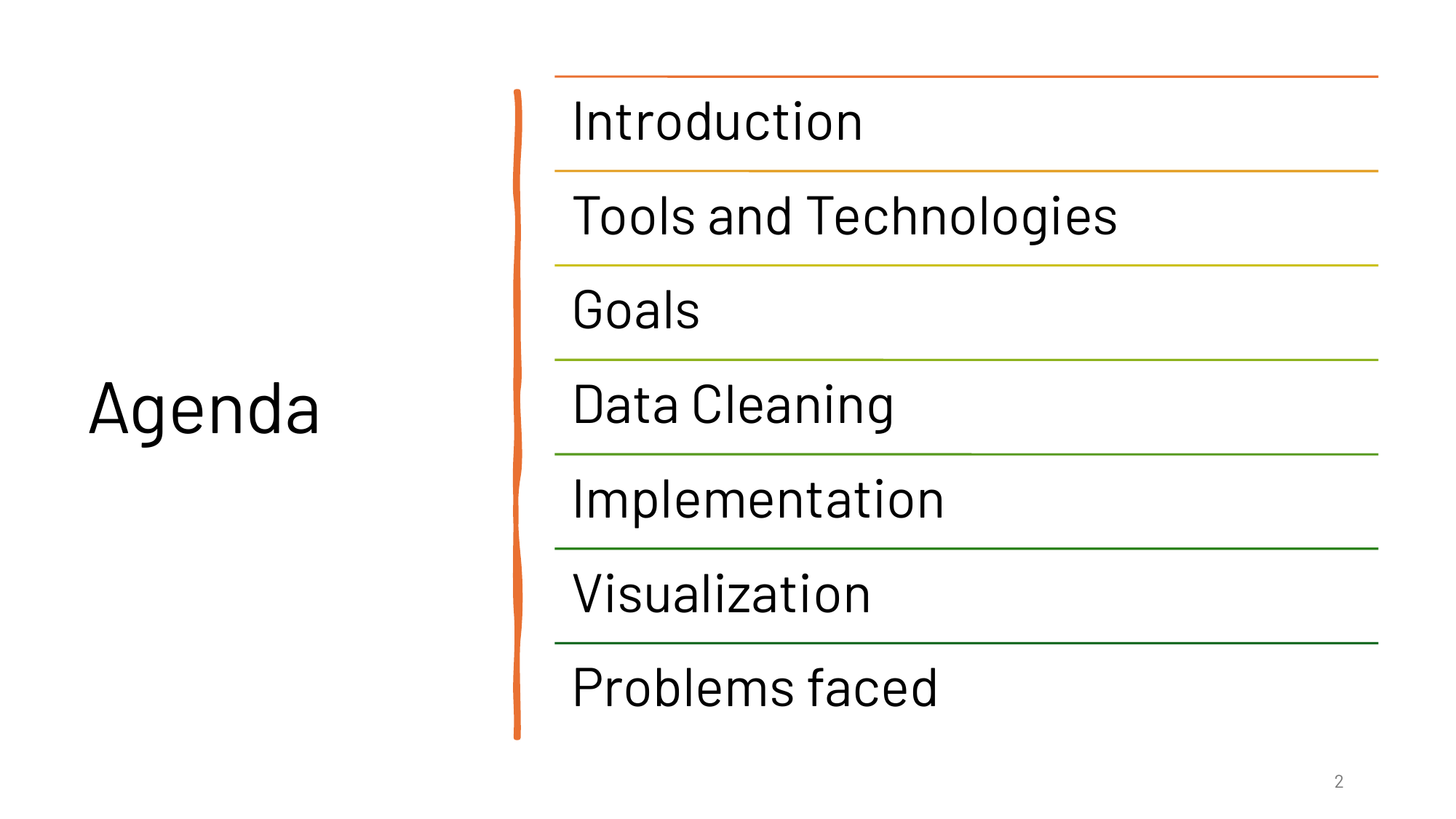

Introduction
Tools and Technologies
Goals
Data Cleaning
Implementation
Visualization
Problems faced
# Agenda

2